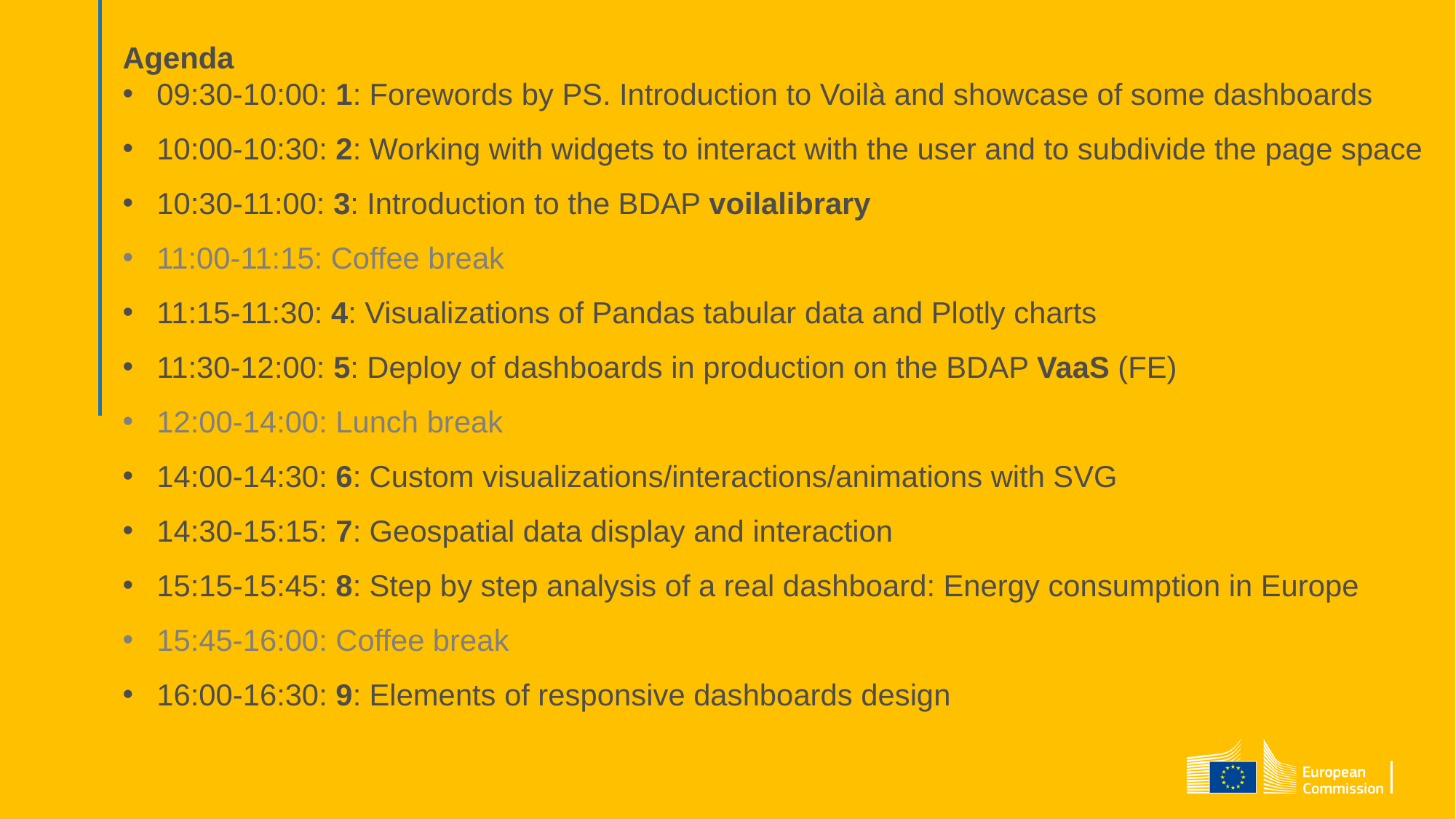

Agenda
09:30-10:00: 1: Forewords by PS. Introduction to Voilà and showcase of some dashboards
10:00-10:30: 2: Working with widgets to interact with the user and to subdivide the page space
10:30-11:00: 3: Introduction to the BDAP voilalibrary
11:00-11:15: Coffee break
11:15-11:30: 4: Visualizations of Pandas tabular data and Plotly charts
11:30-12:00: 5: Deploy of dashboards in production on the BDAP VaaS (FE)
12:00-14:00: Lunch break
14:00-14:30: 6: Custom visualizations/interactions/animations with SVG
14:30-15:15: 7: Geospatial data display and interaction
15:15-15:45: 8: Step by step analysis of a real dashboard: Energy consumption in Europe
15:45-16:00: Coffee break
16:00-16:30: 9: Elements of responsive dashboards design